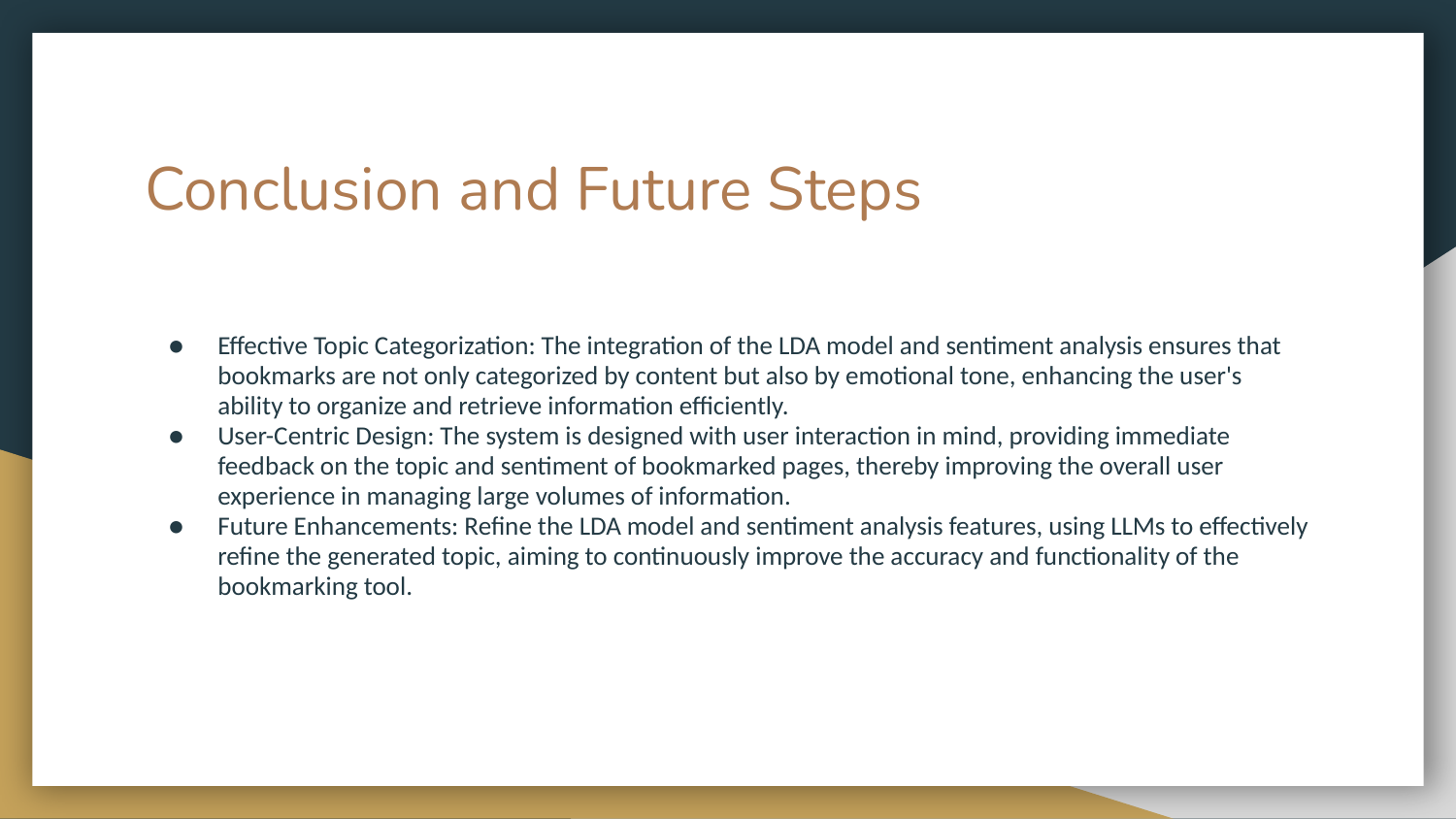

# Conclusion and Future Steps
Effective Topic Categorization: The integration of the LDA model and sentiment analysis ensures that bookmarks are not only categorized by content but also by emotional tone, enhancing the user's ability to organize and retrieve information efficiently.
User-Centric Design: The system is designed with user interaction in mind, providing immediate feedback on the topic and sentiment of bookmarked pages, thereby improving the overall user experience in managing large volumes of information.
Future Enhancements: Refine the LDA model and sentiment analysis features, using LLMs to effectively refine the generated topic, aiming to continuously improve the accuracy and functionality of the bookmarking tool.